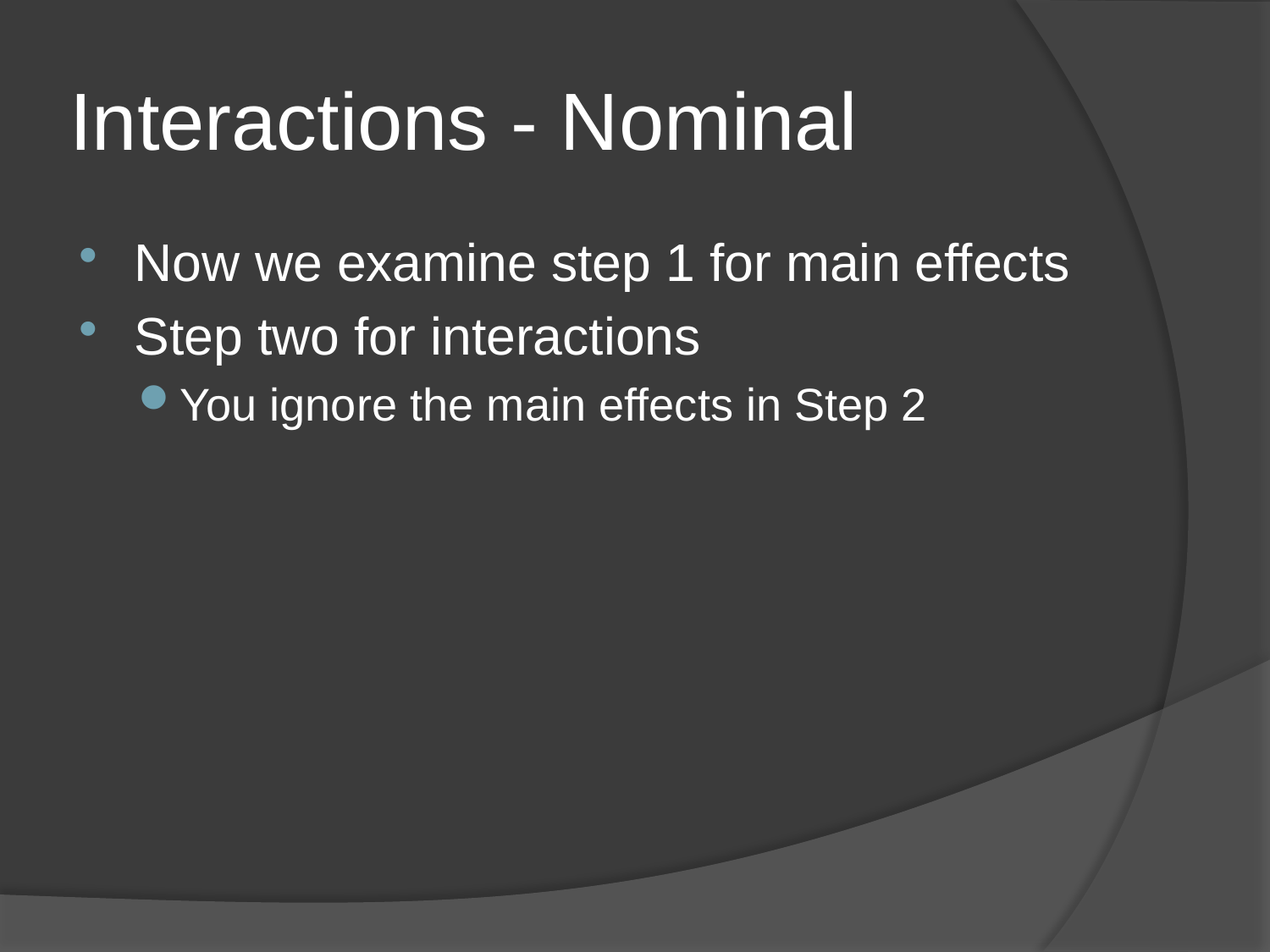

# Interactions - Nominal
Now we examine step 1 for main effects
Step two for interactions
You ignore the main effects in Step 2